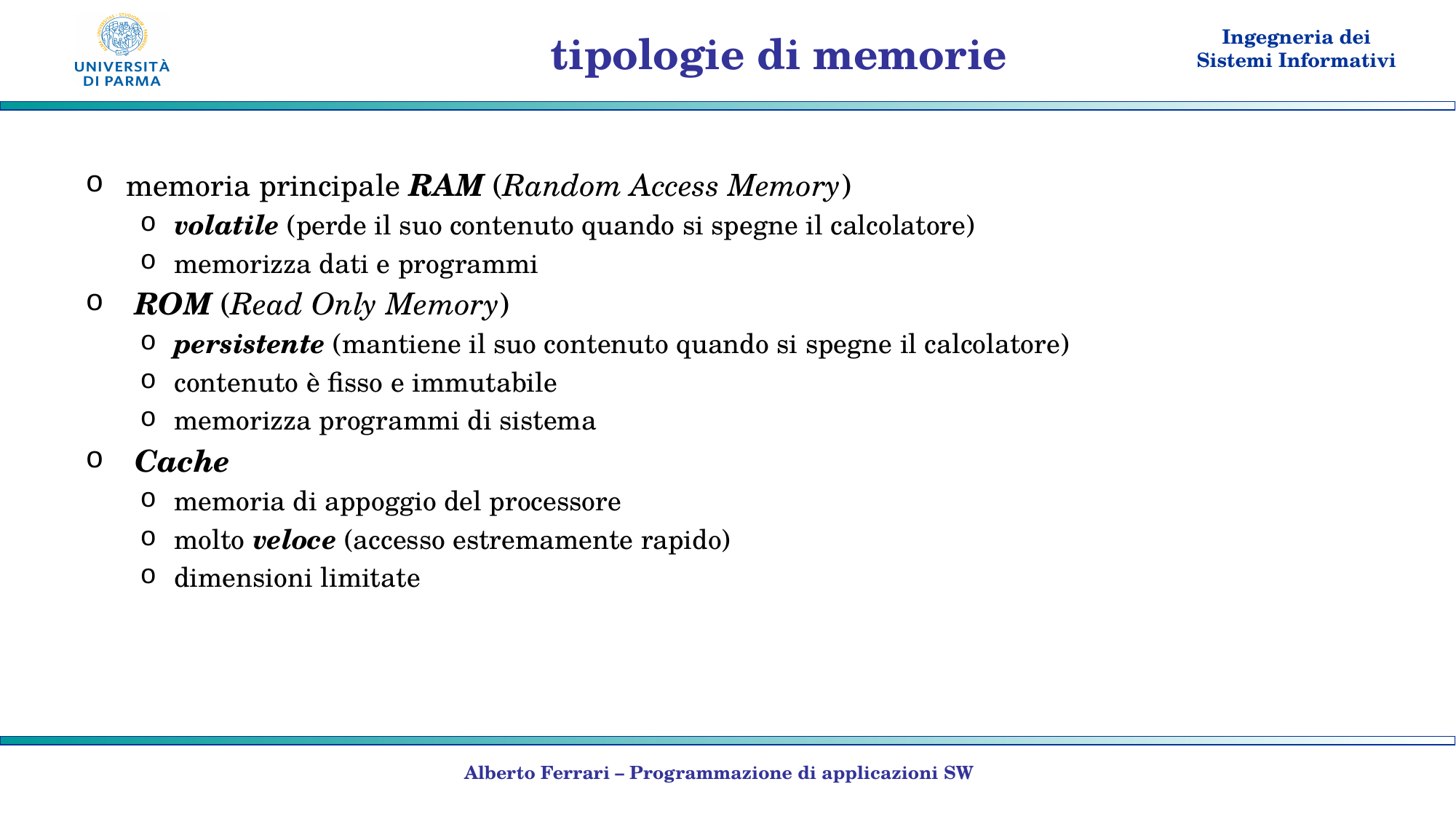

# tipologie di memorie
memoria principale RAM (Random Access Memory)
volatile (perde il suo contenuto quando si spegne il calcolatore)
memorizza dati e programmi
 ROM (Read Only Memory)
persistente (mantiene il suo contenuto quando si spegne il calcolatore)
contenuto è fisso e immutabile
memorizza programmi di sistema
 Cache
memoria di appoggio del processore
molto veloce (accesso estremamente rapido)
dimensioni limitate
Alberto Ferrari – Programmazione di applicazioni SW